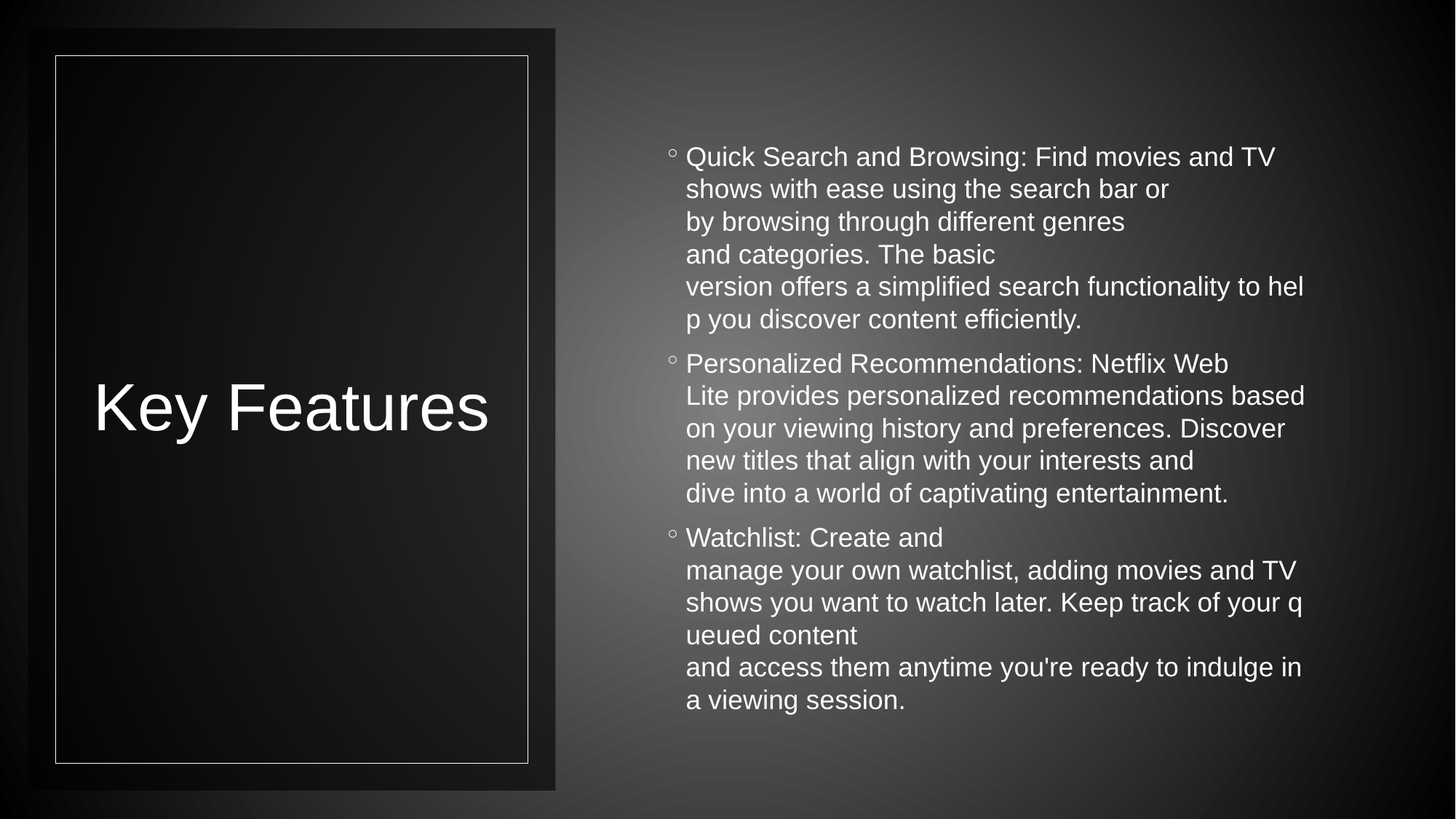

# Key Features
Quick Search and Browsing: Find movies and TV shows with ease using the search bar or by browsing through different genres and categories. The basic version offers a simplified search functionality to help you discover content efficiently.
Personalized Recommendations: Netflix Web Lite provides personalized recommendations based on your viewing history and preferences. Discover new titles that align with your interests and dive into a world of captivating entertainment.
Watchlist: Create and manage your own watchlist, adding movies and TV shows you want to watch later. Keep track of your queued content and access them anytime you're ready to indulge in a viewing session.